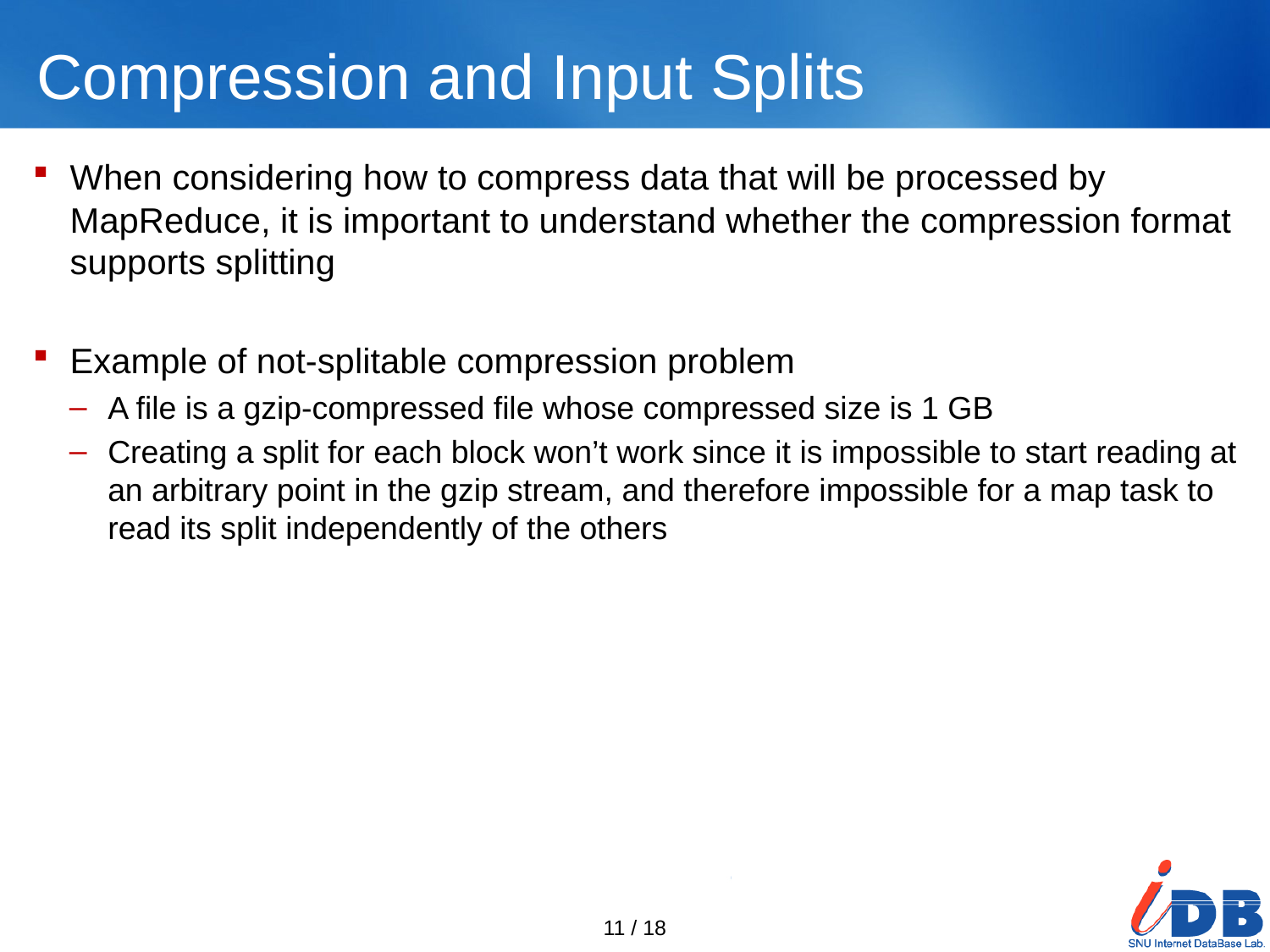

# Compression and Input Splits
When considering how to compress data that will be processed by MapReduce, it is important to understand whether the compression format supports splitting

Example of not-splitable compression problem
A file is a gzip-compressed file whose compressed size is 1 GB
Creating a split for each block won’t work since it is impossible to start reading at an arbitrary point in the gzip stream, and therefore impossible for a map task to read its split independently of the others
11 / 18